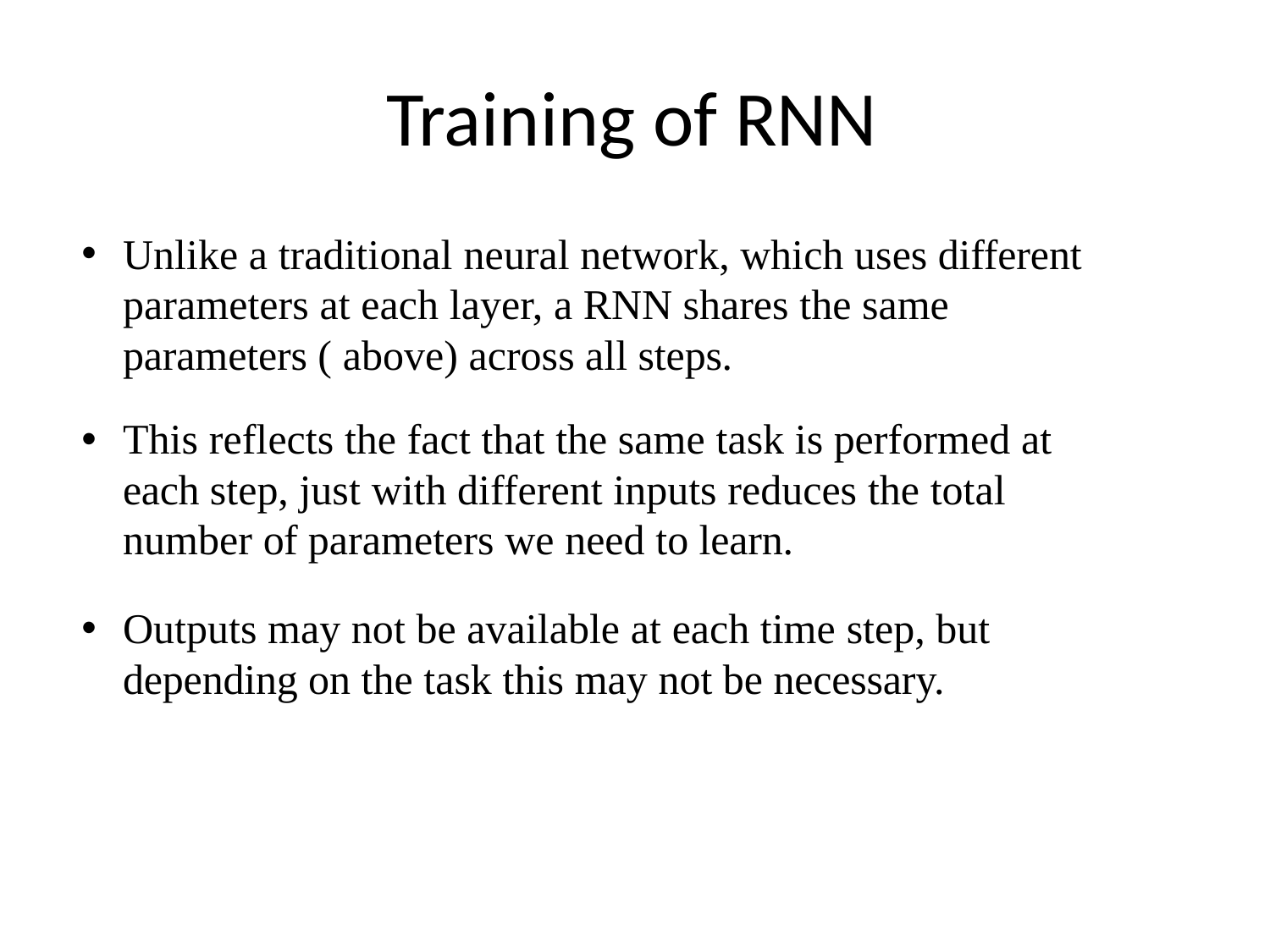

# Training of RNN
Unlike a traditional neural network, which uses different parameters at each layer, a RNN shares the same parameters ( above) across all steps.
This reflects the fact that the same task is performed at each step, just with different inputs reduces the total number of parameters we need to learn.
Outputs may not be available at each time step, but depending on the task this may not be necessary.